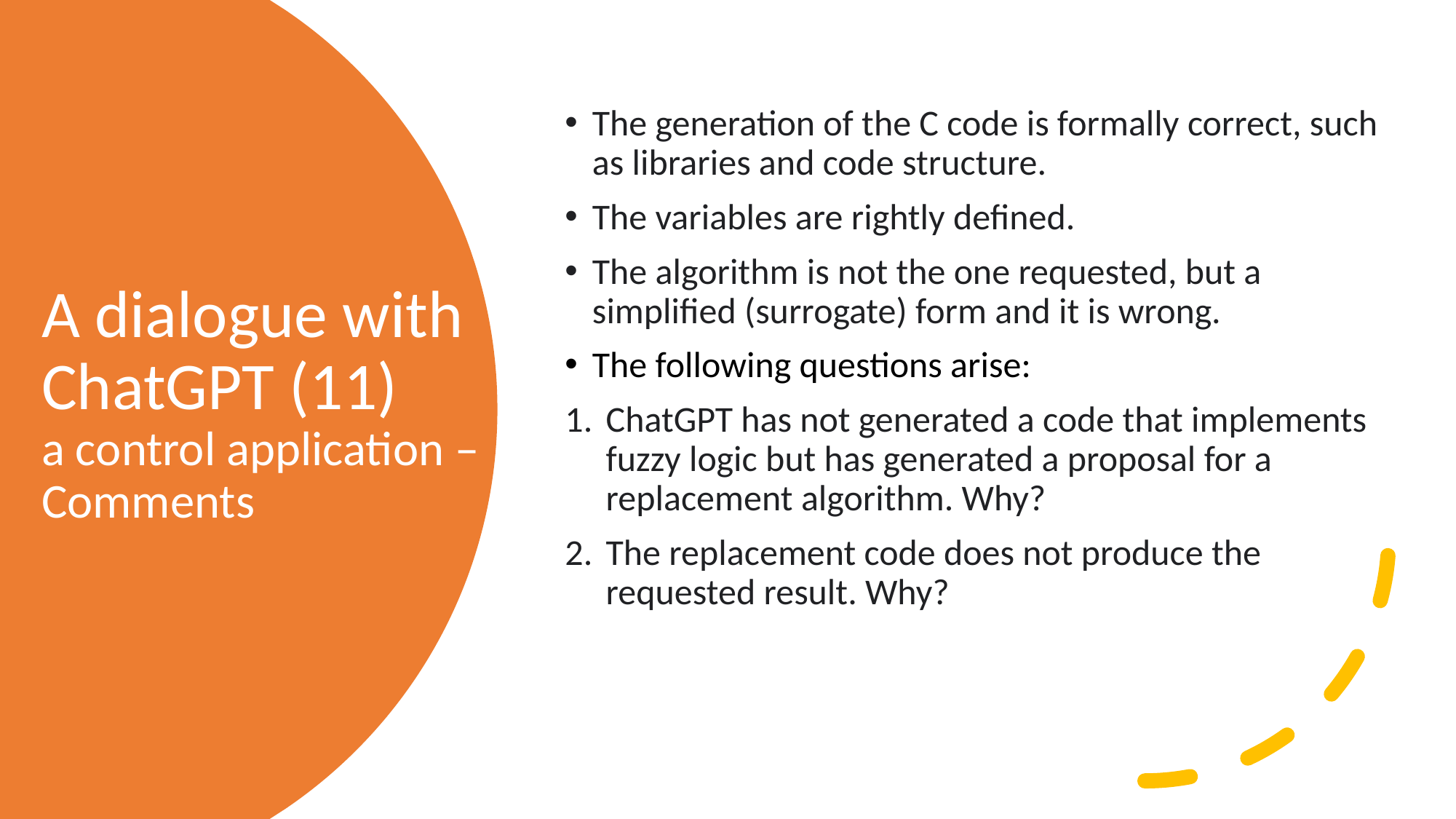

The generation of the C code is formally correct, such as libraries and code structure.
The variables are rightly defined.
The algorithm is not the one requested, but a simplified (surrogate) form and it is wrong.
The following questions arise:
ChatGPT has not generated a code that implements fuzzy logic but has generated a proposal for a replacement algorithm. Why?
The replacement code does not produce the requested result. Why?

# A dialogue with ChatGPT (11) a control application – Comments